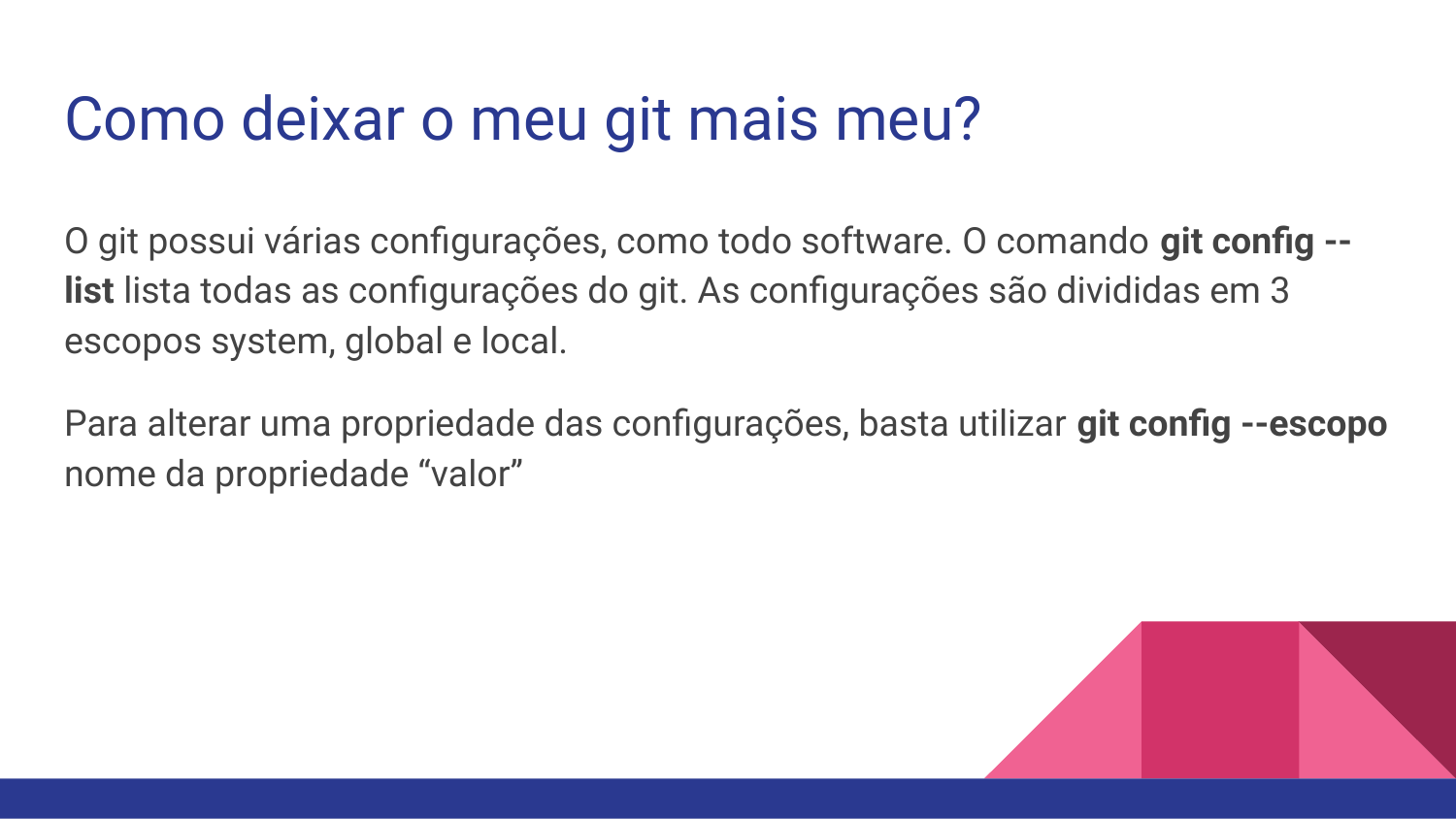

# Como deixar o meu git mais meu?
O git possui várias configurações, como todo software. O comando git config --list lista todas as configurações do git. As configurações são divididas em 3 escopos system, global e local.
Para alterar uma propriedade das configurações, basta utilizar git config --escopo nome da propriedade “valor”